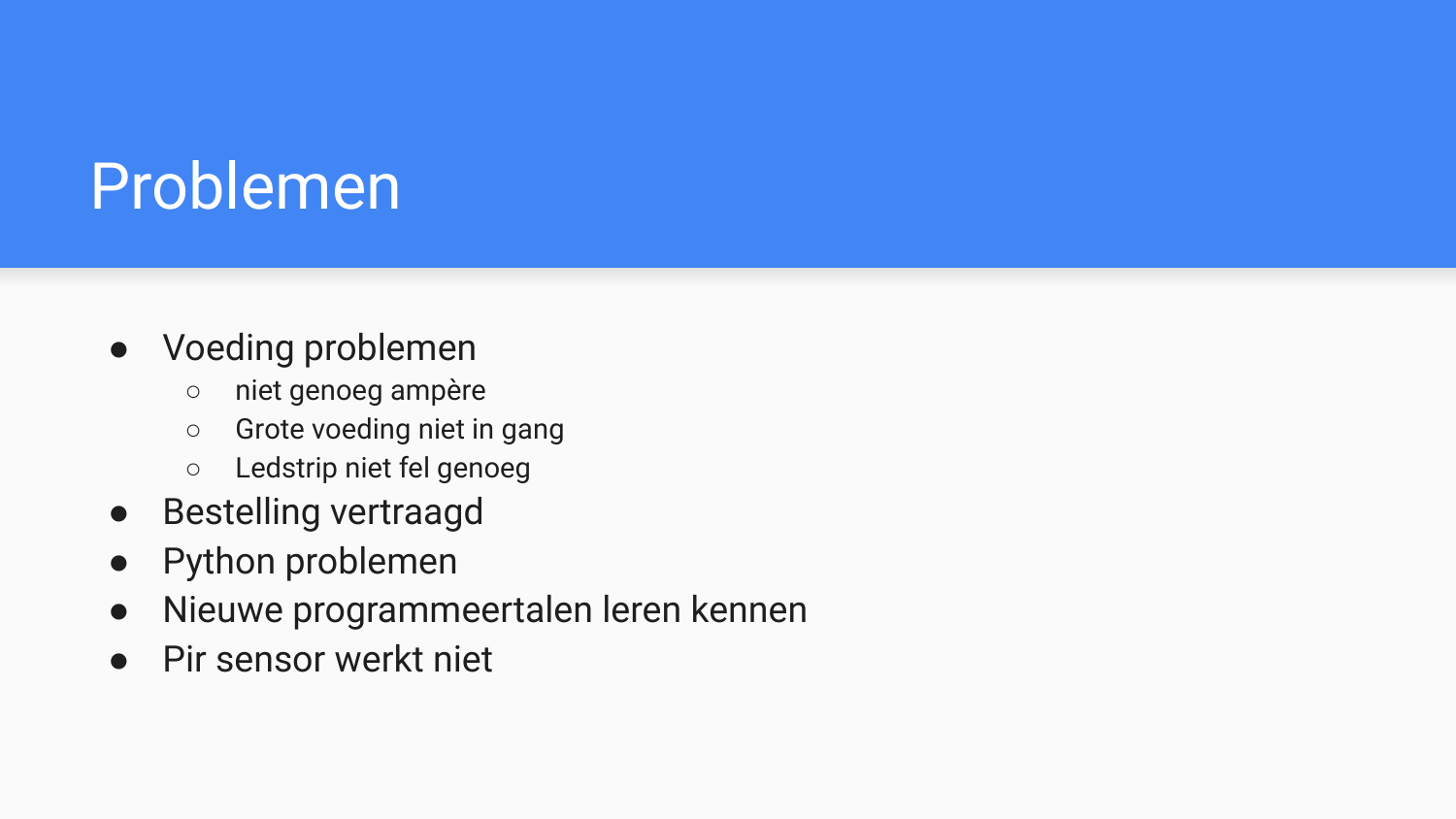

# Problemen
Voeding problemen
niet genoeg ampère
Grote voeding niet in gang
Ledstrip niet fel genoeg
Bestelling vertraagd
Python problemen
Nieuwe programmeertalen leren kennen
Pir sensor werkt niet